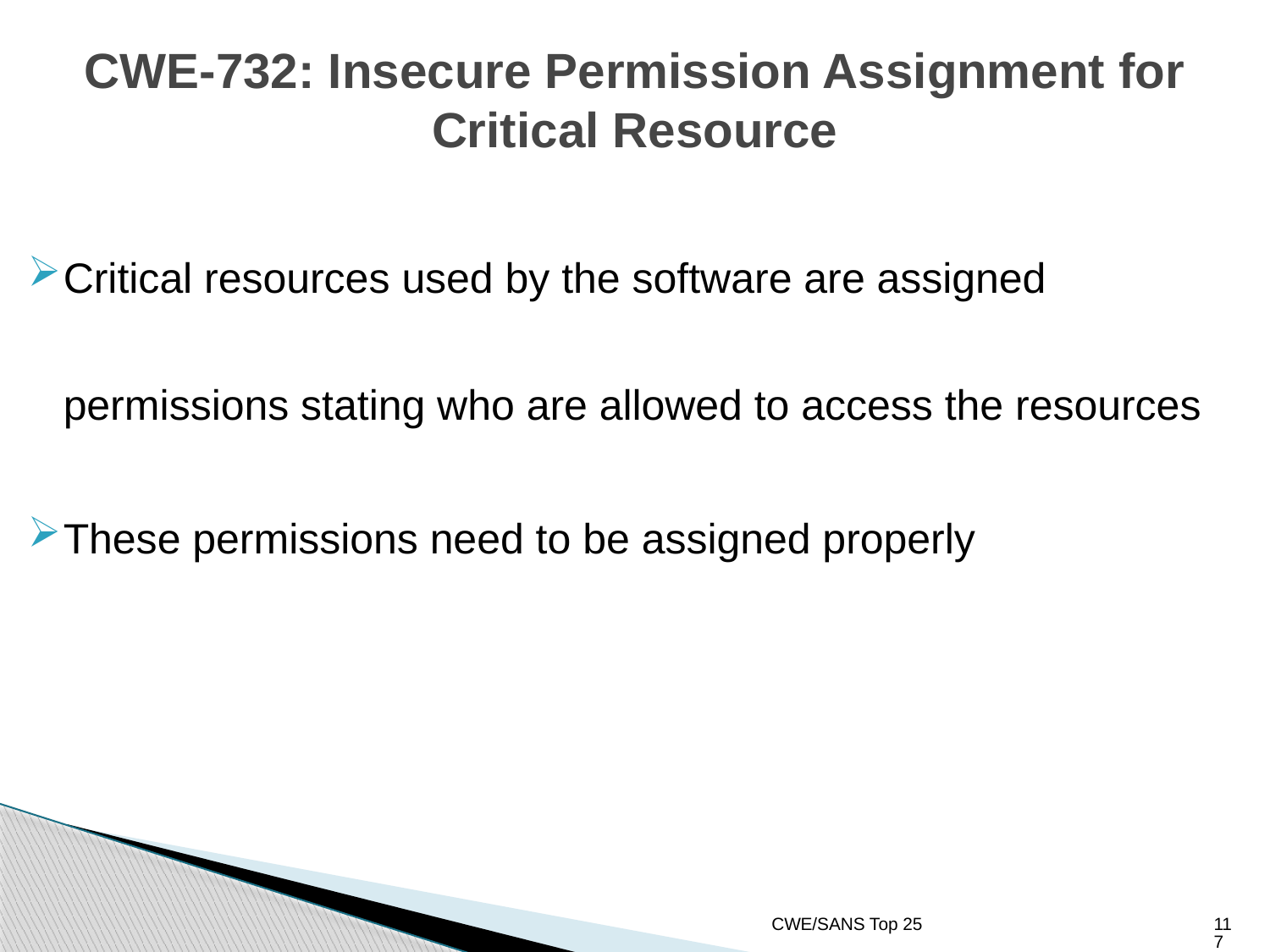

# CWE-732: Insecure Permission Assignment for Critical Resource
Critical resources used by the software are assigned permissions stating who are allowed to access the resources
These permissions need to be assigned properly

CWE/SANS Top 25
117